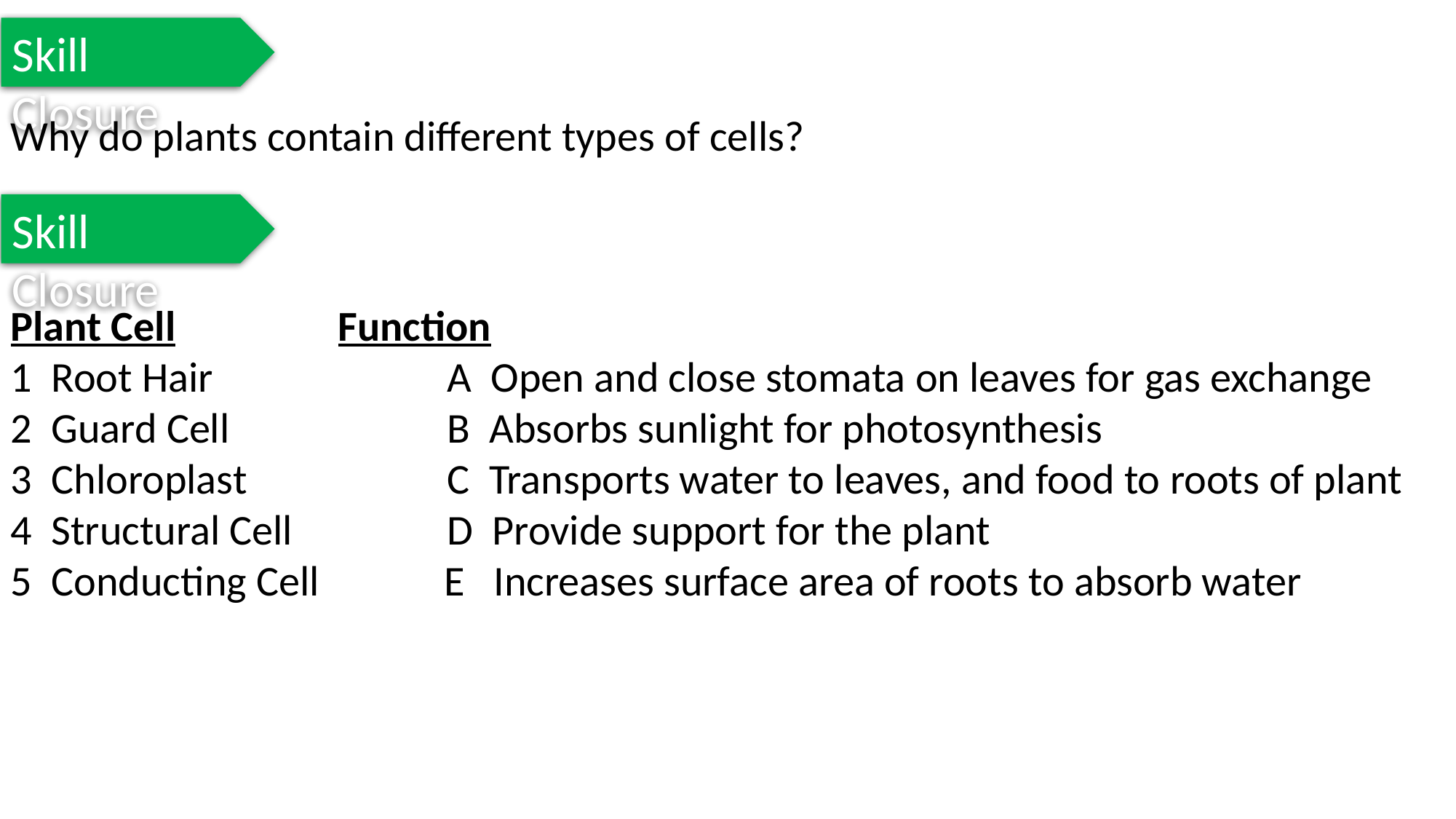

Skill Closure
Why do plants contain different types of cells?
Skill Closure
Plant Cell		Function
1  Root Hair			A  Open and close stomata on leaves for gas exchange
2  Guard Cell		B  Absorbs sunlight for photosynthesis
3  Chloroplast		C  Transports water to leaves, and food to roots of plant
4  Structural Cell		D  Provide support for the plant
5  Conducting Cell	           E   Increases surface area of roots to absorb water